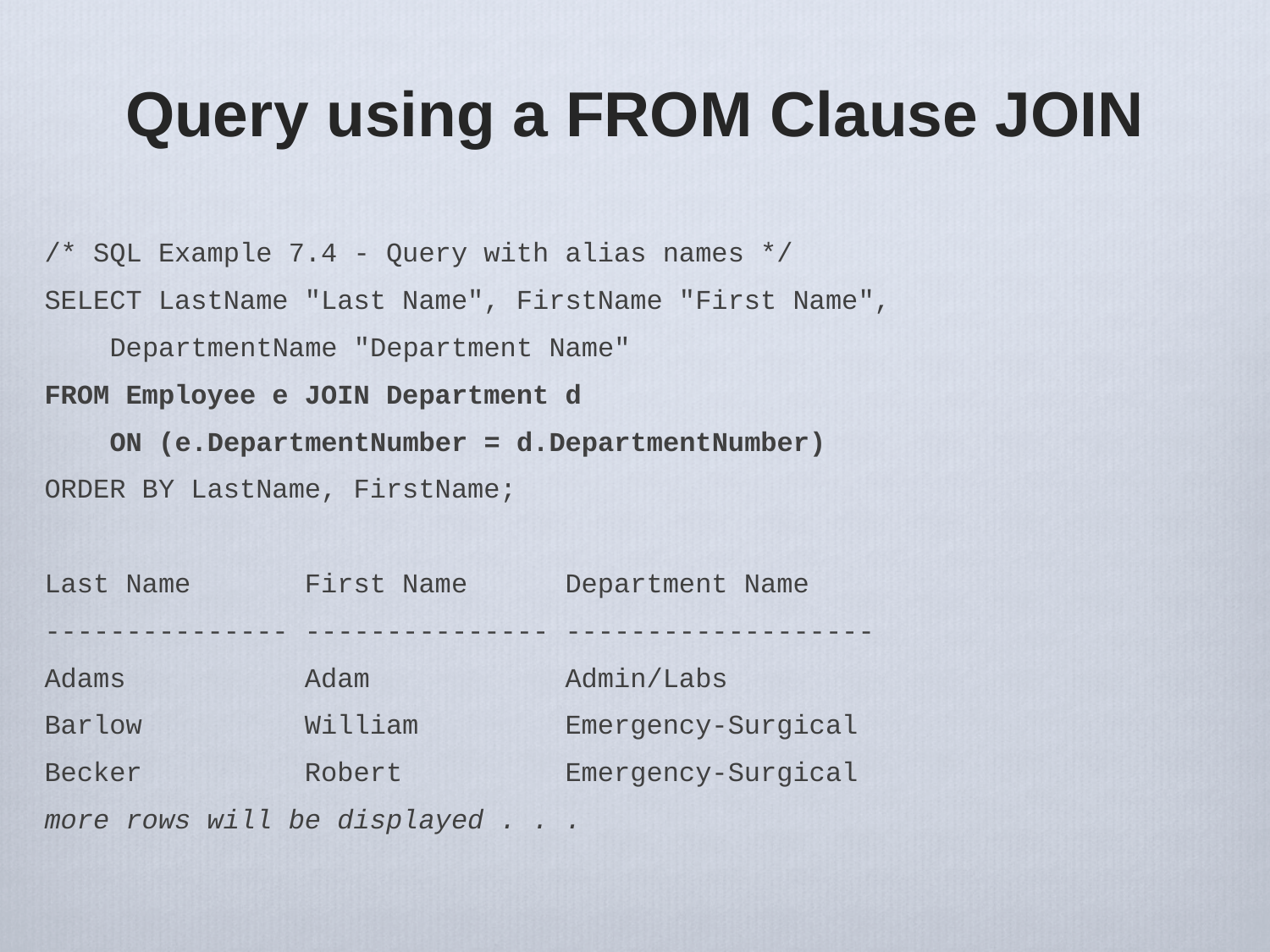

# Query using a FROM Clause JOIN
/* SQL Example 7.4 - Query with alias names */
SELECT LastName "Last Name", FirstName "First Name",
    DepartmentName "Department Name"
FROM Employee e JOIN Department d
    ON (e.DepartmentNumber = d.DepartmentNumber)
ORDER BY LastName, FirstName;

Last Name       First Name      Department Name
--------------- --------------- -------------------
Adams           Adam            Admin/Labs
Barlow          William         Emergency-Surgical
Becker          Robert          Emergency-Surgical
more rows will be displayed . . .